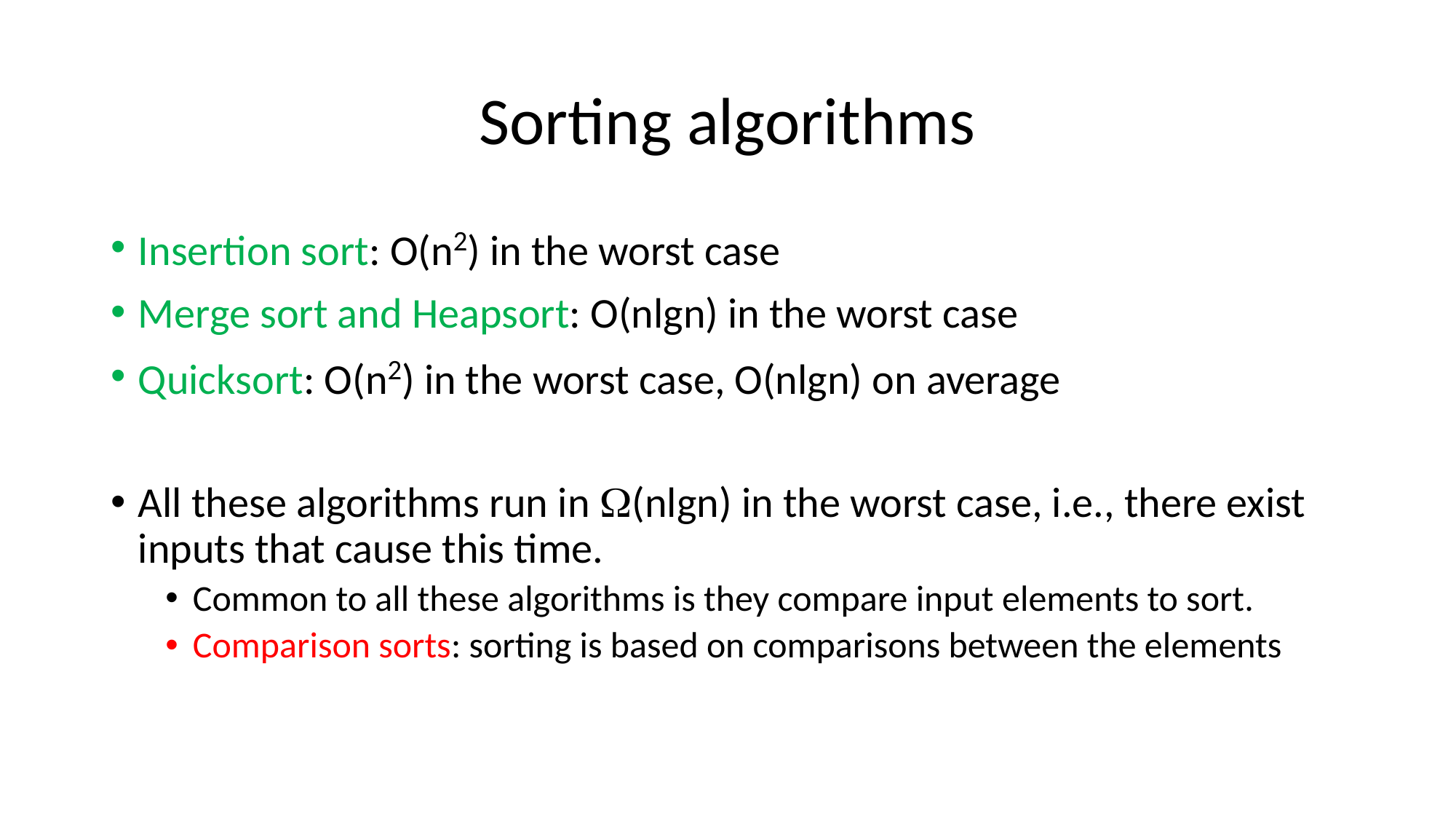

# Sorting algorithms
Insertion sort: O(n2) in the worst case
Merge sort and Heapsort: O(nlgn) in the worst case
Quicksort: O(n2) in the worst case, O(nlgn) on average

All these algorithms run in Ω(nlgn) in the worst case, i.e., there exist inputs that cause this time.
Common to all these algorithms is they compare input elements to sort.
Comparison sorts: sorting is based on comparisons between the elements